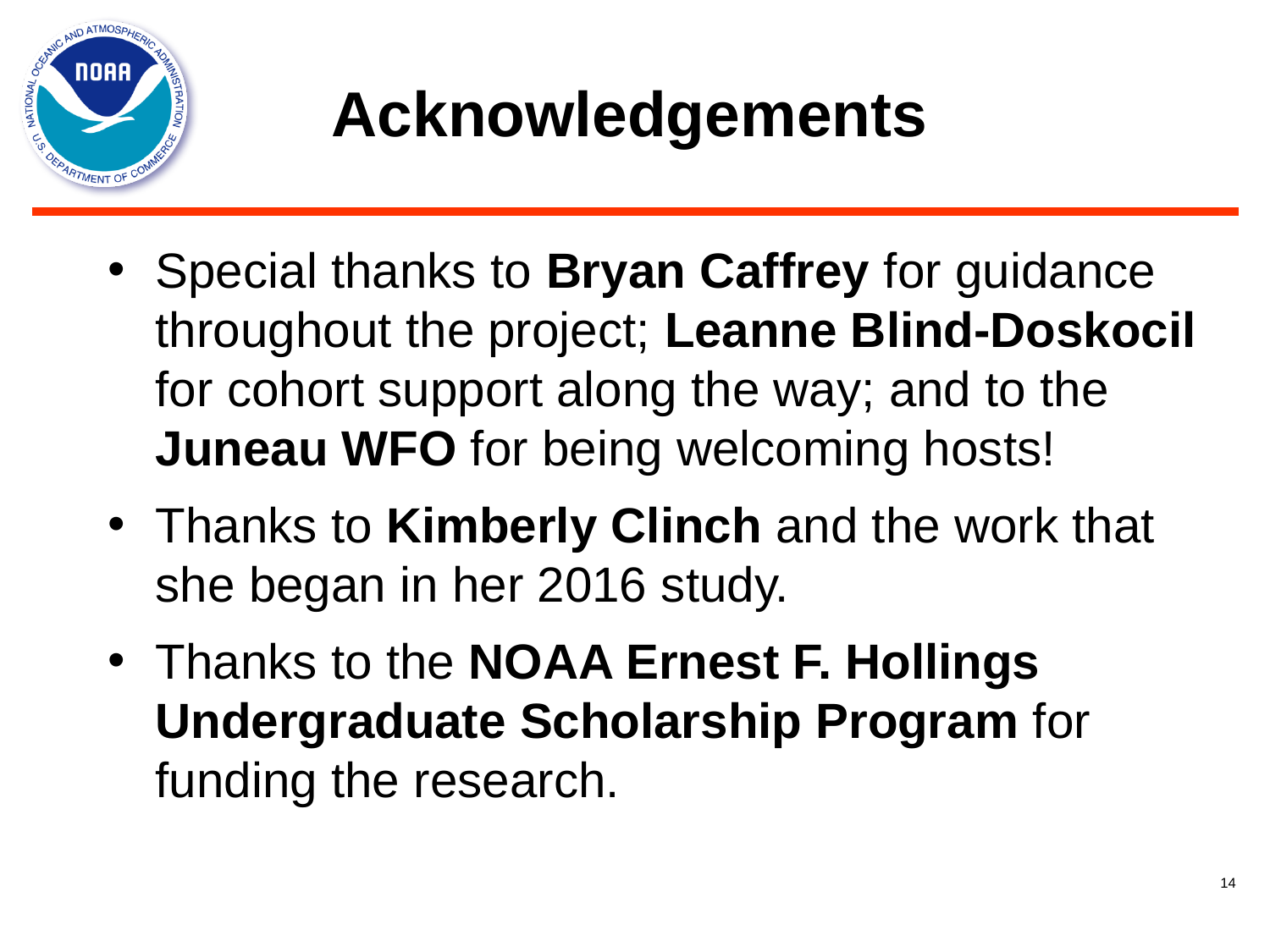

# Acknowledgements
Special thanks to Bryan Caffrey for guidance throughout the project; Leanne Blind-Doskocil for cohort support along the way; and to the Juneau WFO for being welcoming hosts!
Thanks to Kimberly Clinch and the work that she began in her 2016 study.
Thanks to the NOAA Ernest F. Hollings Undergraduate Scholarship Program for funding the research.
14